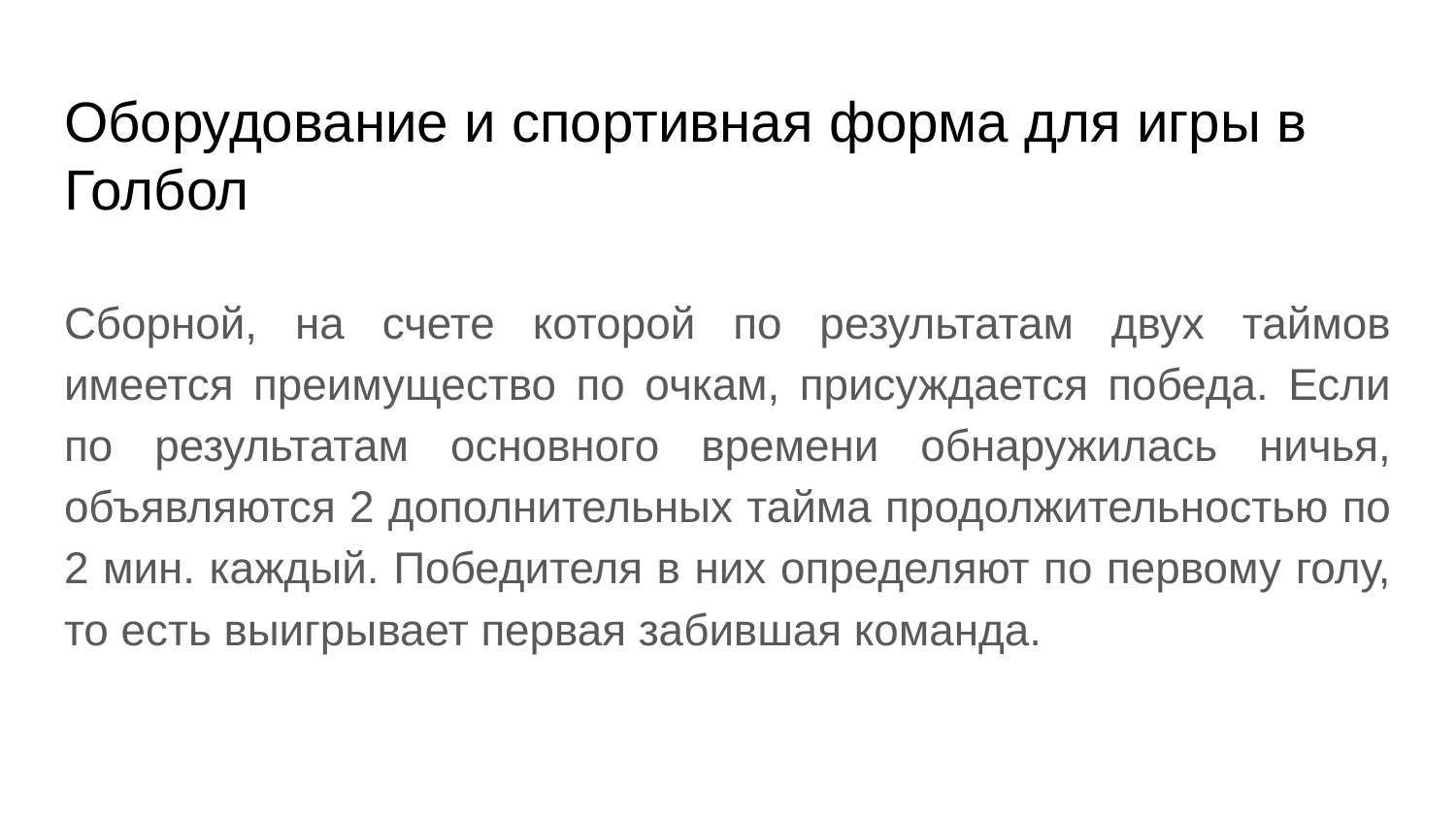

# Оборудование и спортивная форма для игры в Голбол

Сборной, на счете которой по результатам двух таймов имеется преимущество по очкам, присуждается победа. Если по результатам основного времени обнаружилась ничья, объявляются 2 дополнительных тайма продолжительностью по 2 мин. каждый. Победителя в них определяют по первому голу, то есть выигрывает первая забившая команда.